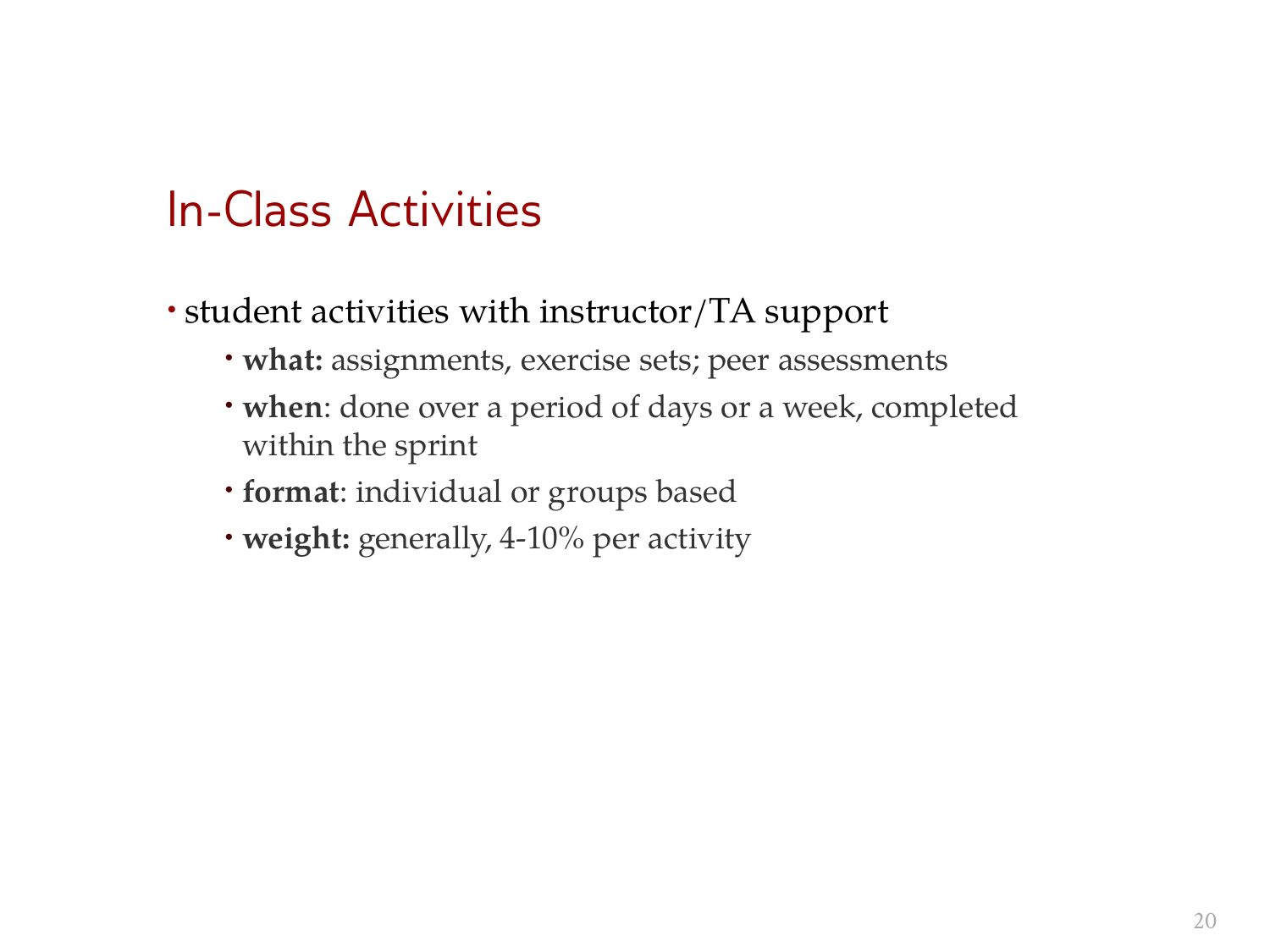

# In-Class Activities
student activities with instructor/TA support
what: assignments, exercise sets; peer assessments
when: done over a period of days or a week, completed within the sprint
format: individual or groups based
weight: generally, 4-10% per activity

20